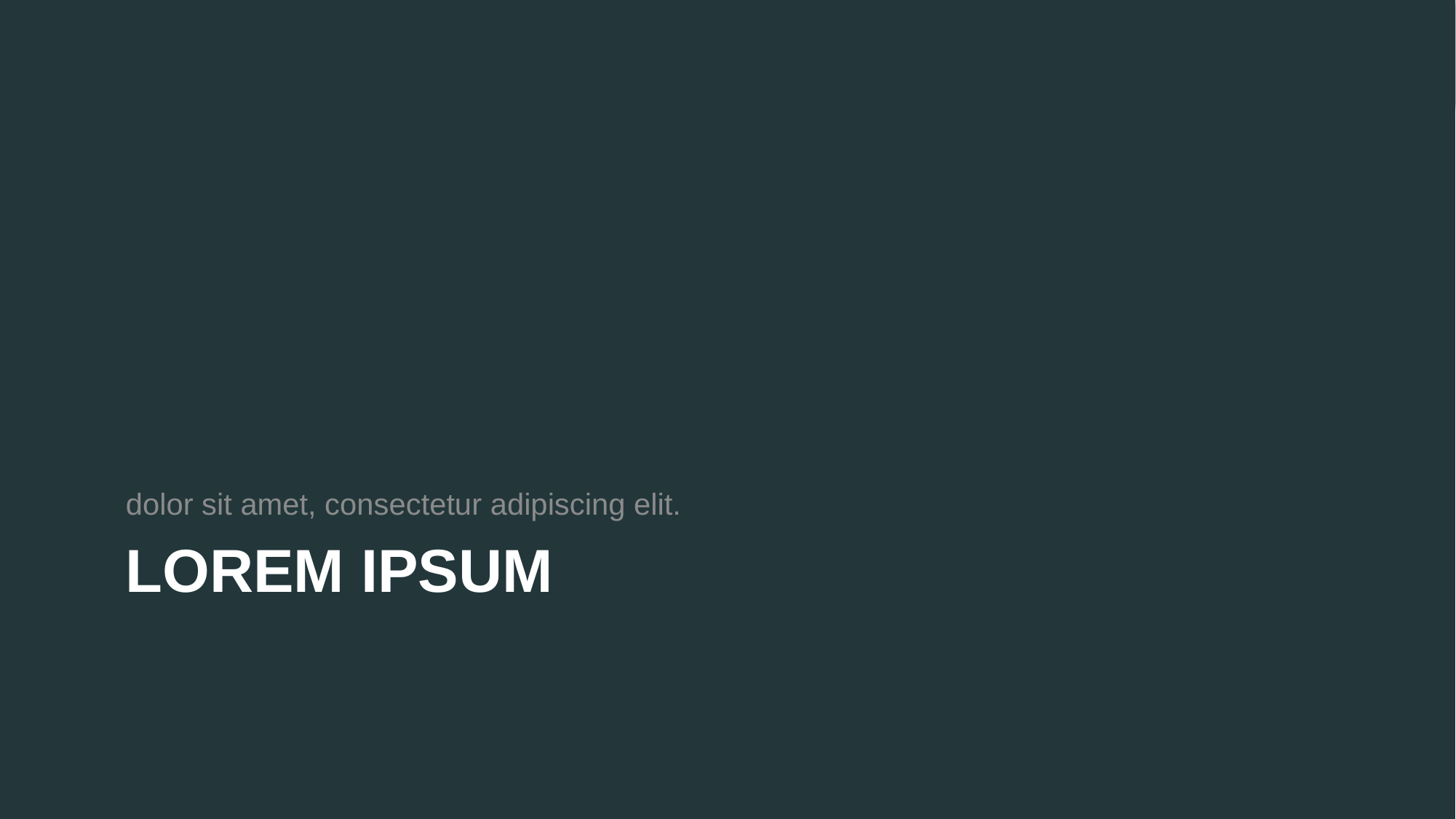

dolor sit amet, consectetur adipiscing elit.
# Lorem Ipsum